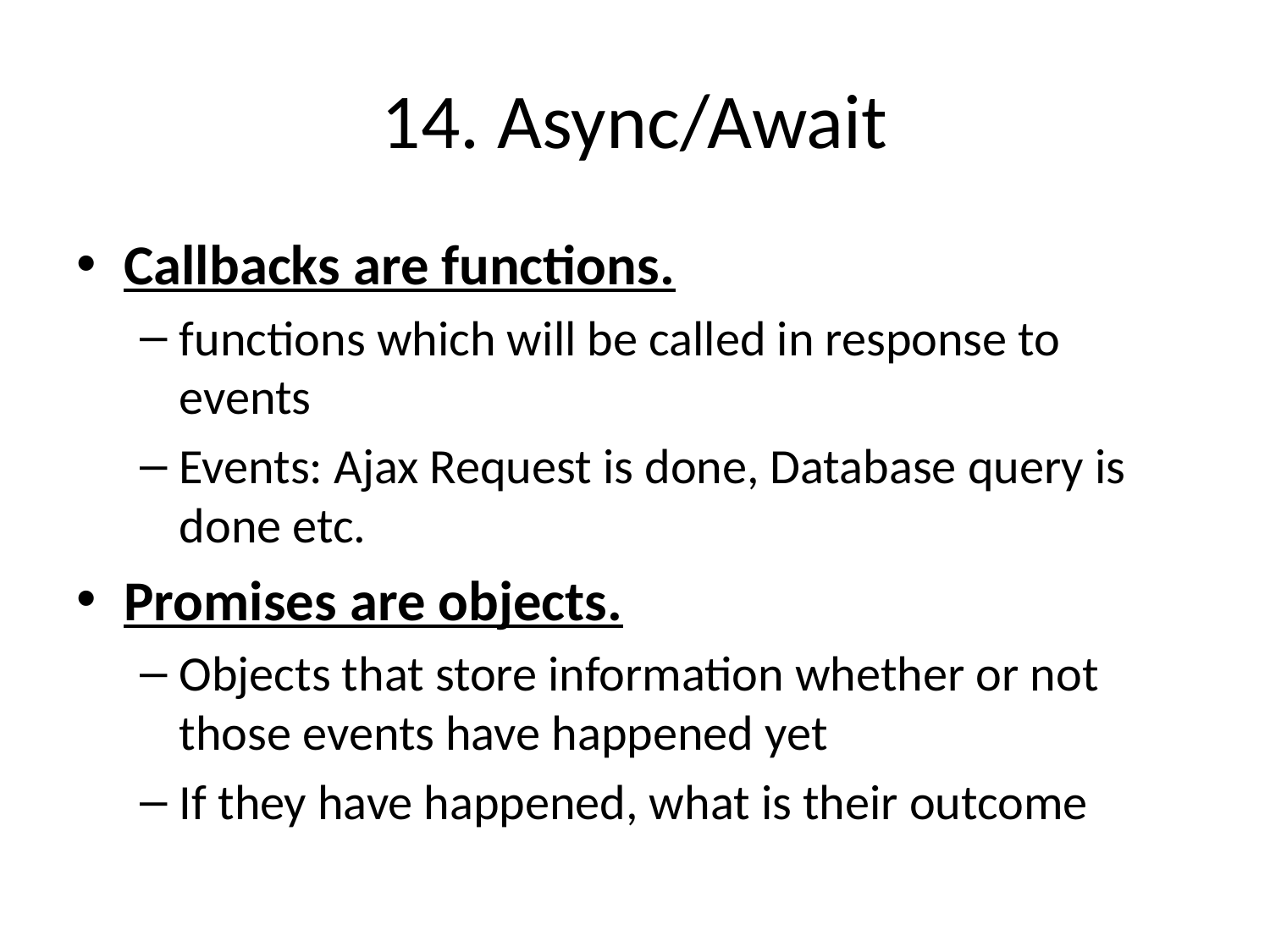

# 14. Async/Await
Callbacks are functions.
functions which will be called in response to events
Events: Ajax Request is done, Database query is done etc.
Promises are objects.
Objects that store information whether or not those events have happened yet
If they have happened, what is their outcome